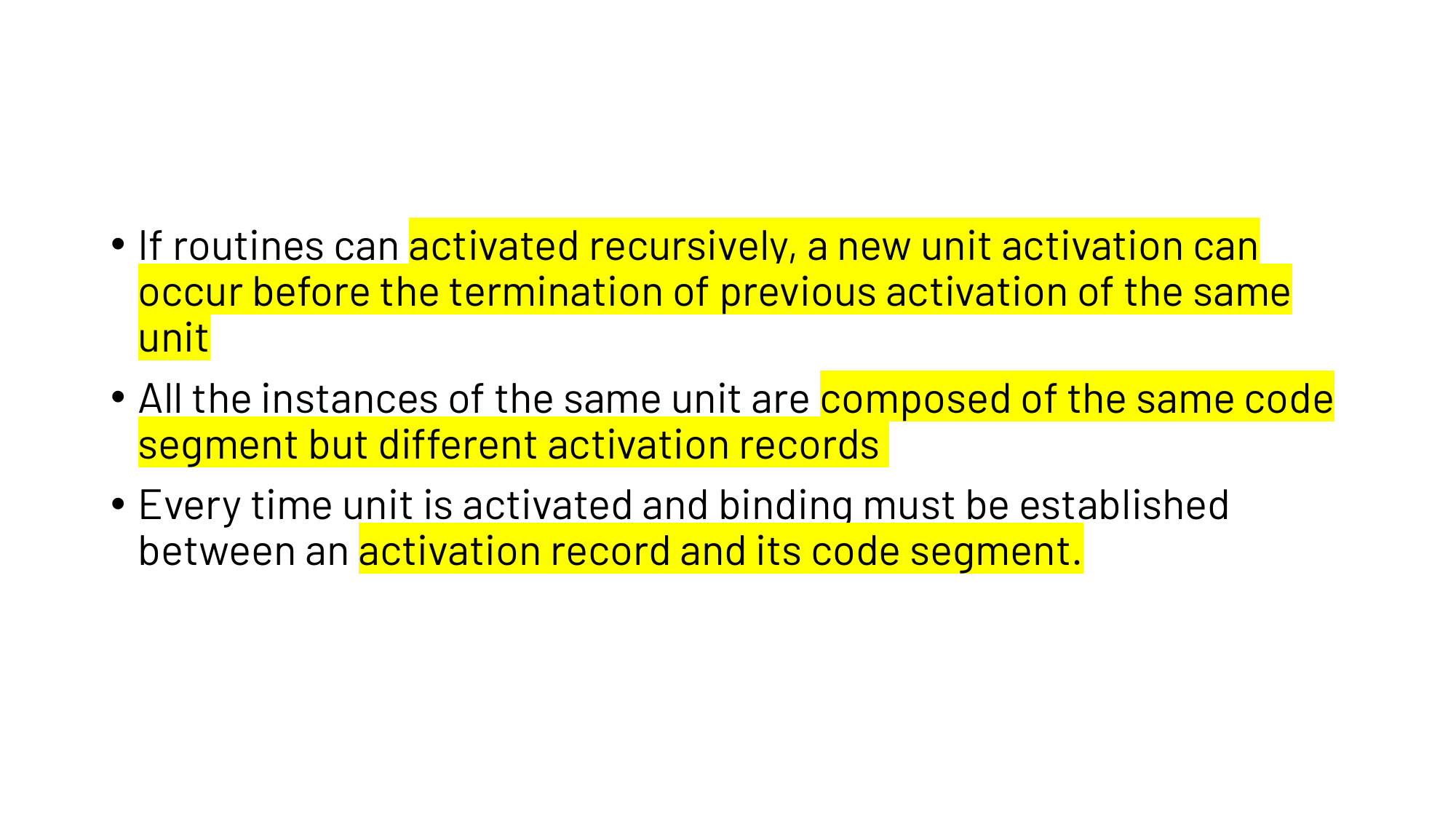

#
If routines can activated recursively, a new unit activation can occur before the termination of previous activation of the same unit
All the instances of the same unit are composed of the same code segment but different activation records
Every time unit is activated and binding must be established between an activation record and its code segment.